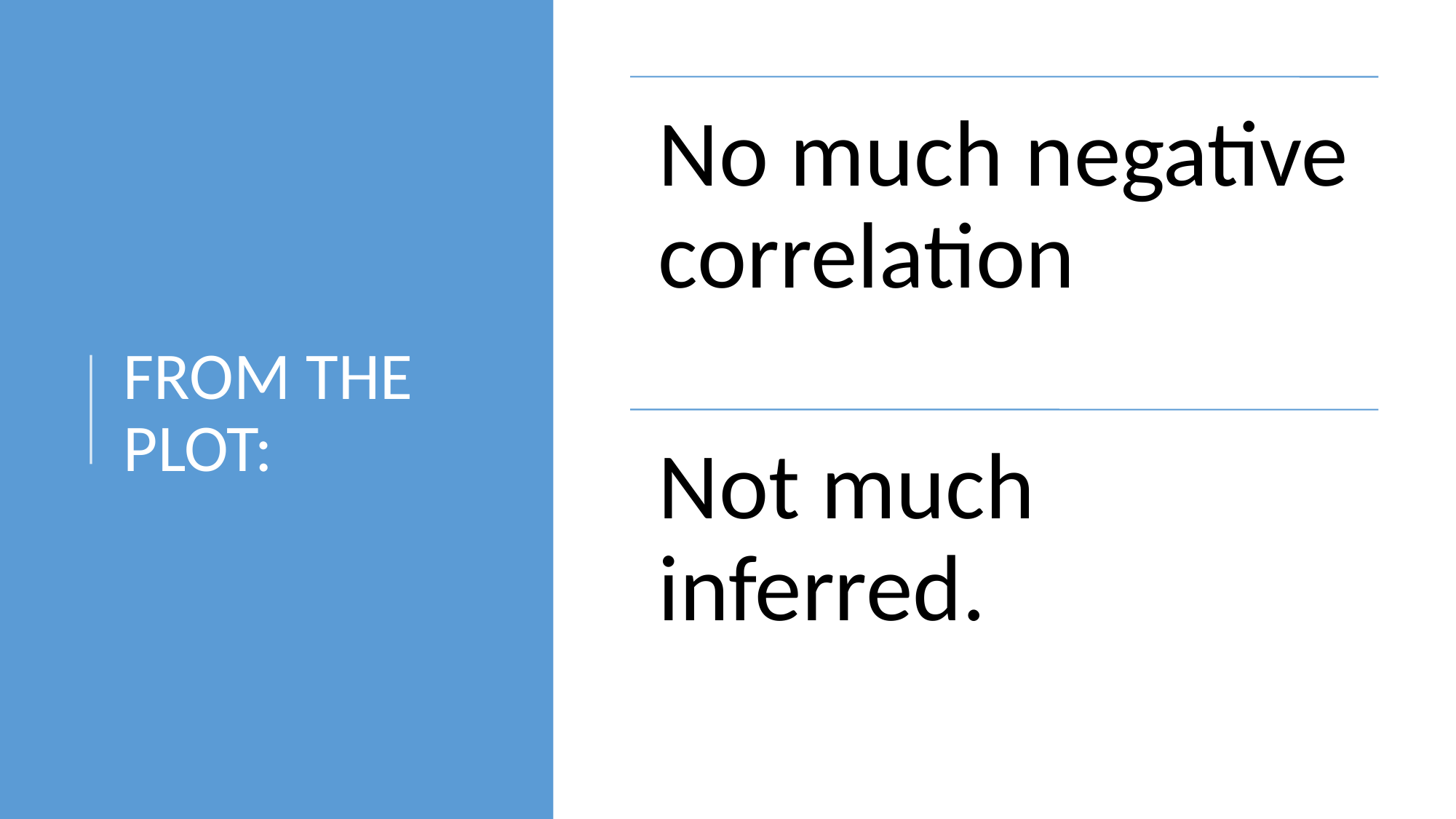

No much negative correlation
Not much inferred.
# FROM THE PLOT: